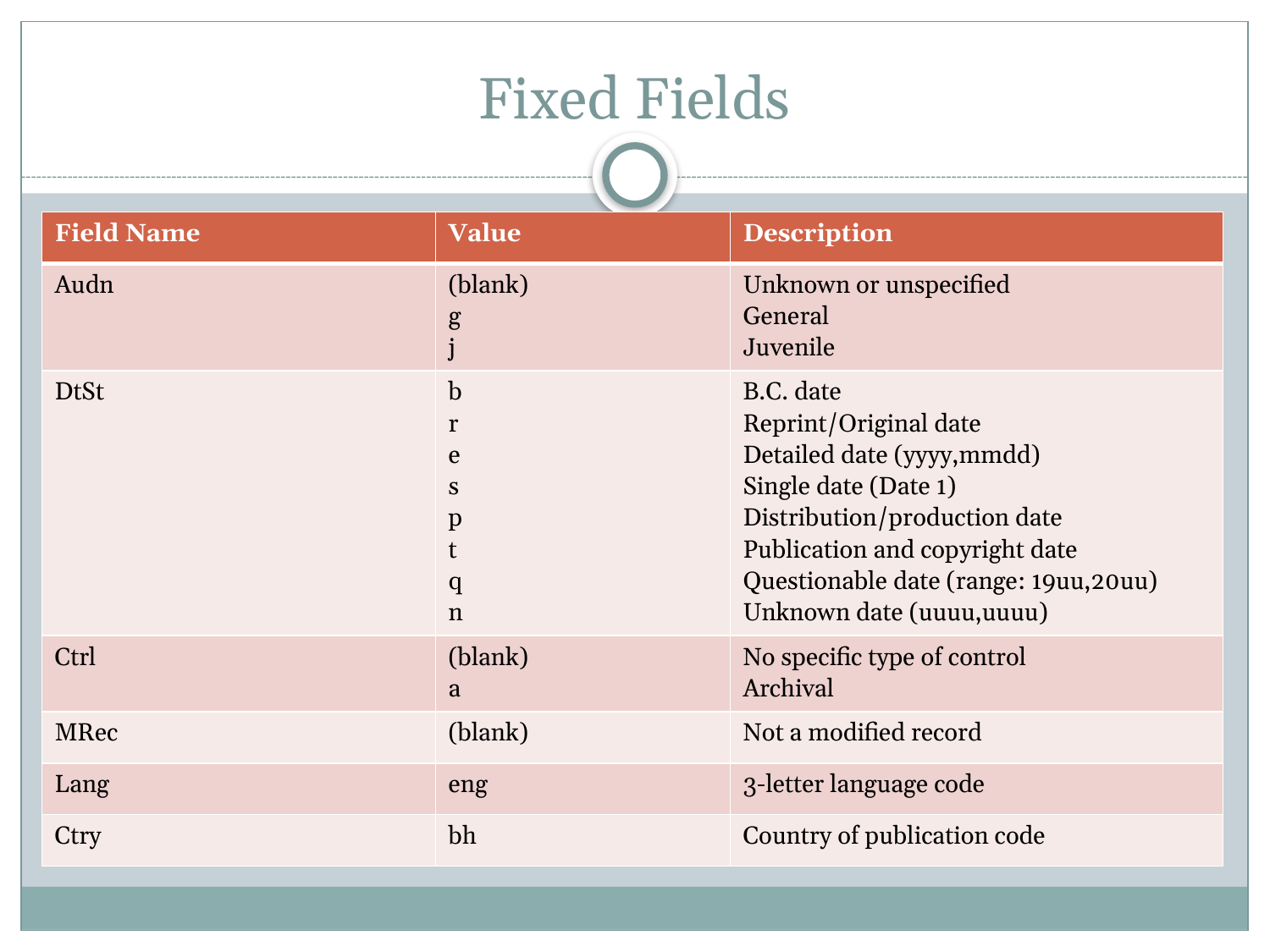

# Fixed Fields
| Field Name | Value | Description |
| --- | --- | --- |
| Audn | (blank) g j | Unknown or unspecified General Juvenile |
| DtSt | b r e s p t q n | B.C. date Reprint/Original date Detailed date (yyyy,mmdd) Single date (Date 1) Distribution/production date Publication and copyright date Questionable date (range: 19uu,20uu) Unknown date (uuuu,uuuu) |
| Ctrl | (blank) a | No specific type of control Archival |
| MRec | (blank) | Not a modified record |
| Lang | eng | 3-letter language code |
| Ctry | bh | Country of publication code |